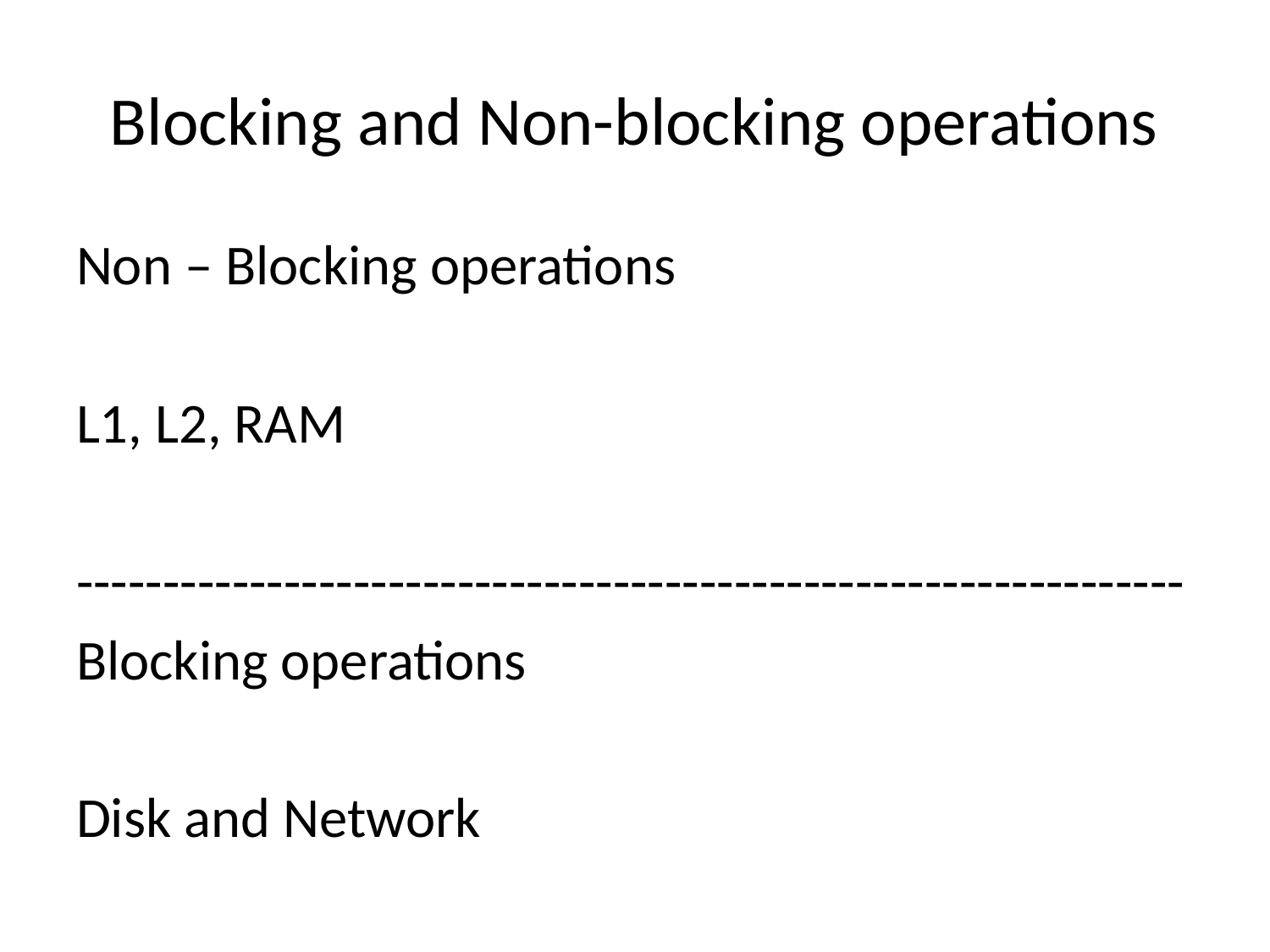

# Blocking and Non-blocking operations
Non – Blocking operations

L1, L2, RAM

----------------------------------------------------------------
Blocking operations

Disk and Network